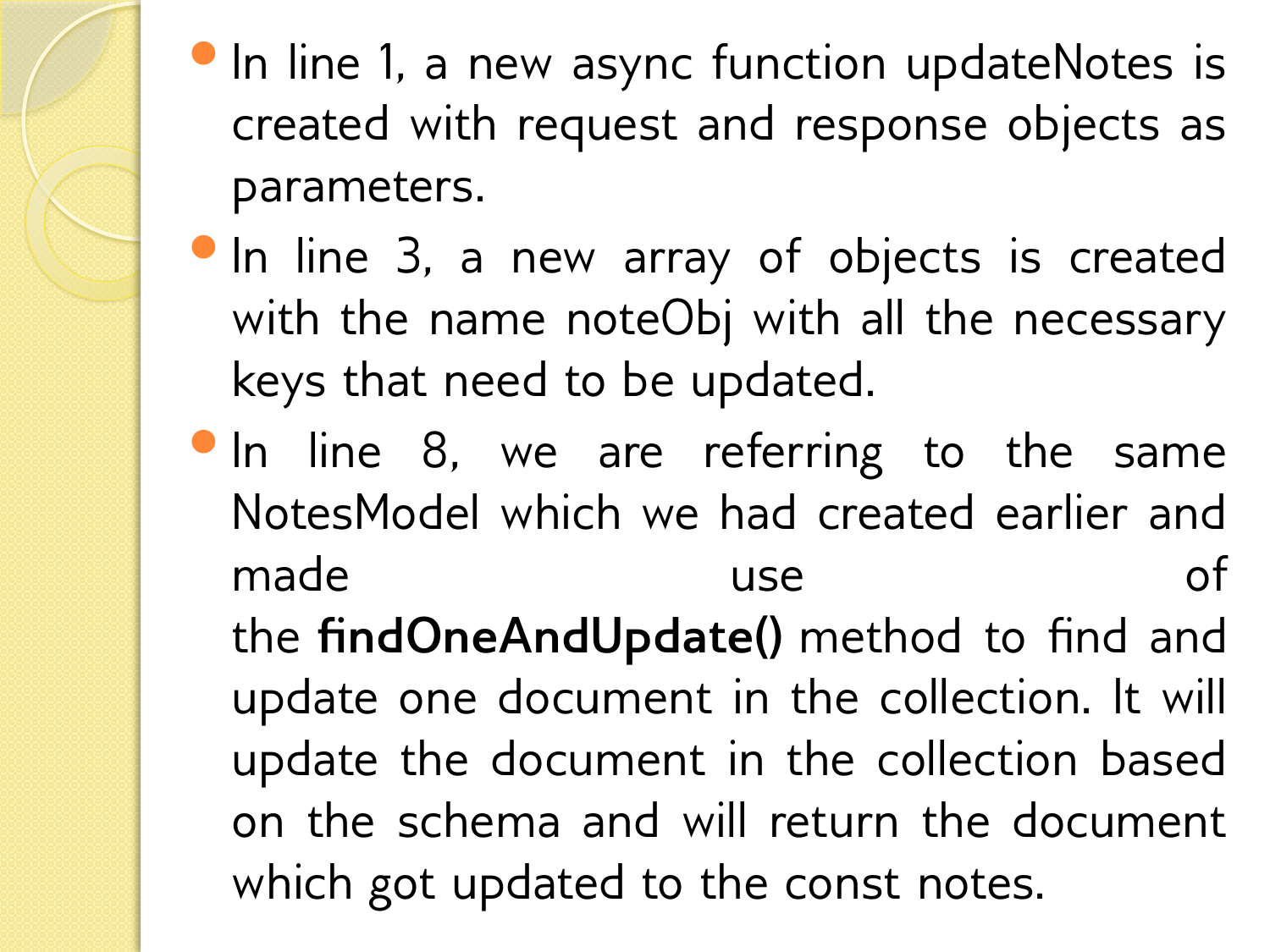

In line 1, a new async function updateNotes is created with request and response objects as parameters.
In line 3, a new array of objects is created with the name noteObj with all the necessary keys that need to be updated.
In line 8, we are referring to the same NotesModel which we had created earlier and made use of the findOneAndUpdate() method to find and update one document in the collection. It will update the document in the collection based on the schema and will return the document which got updated to the const notes.